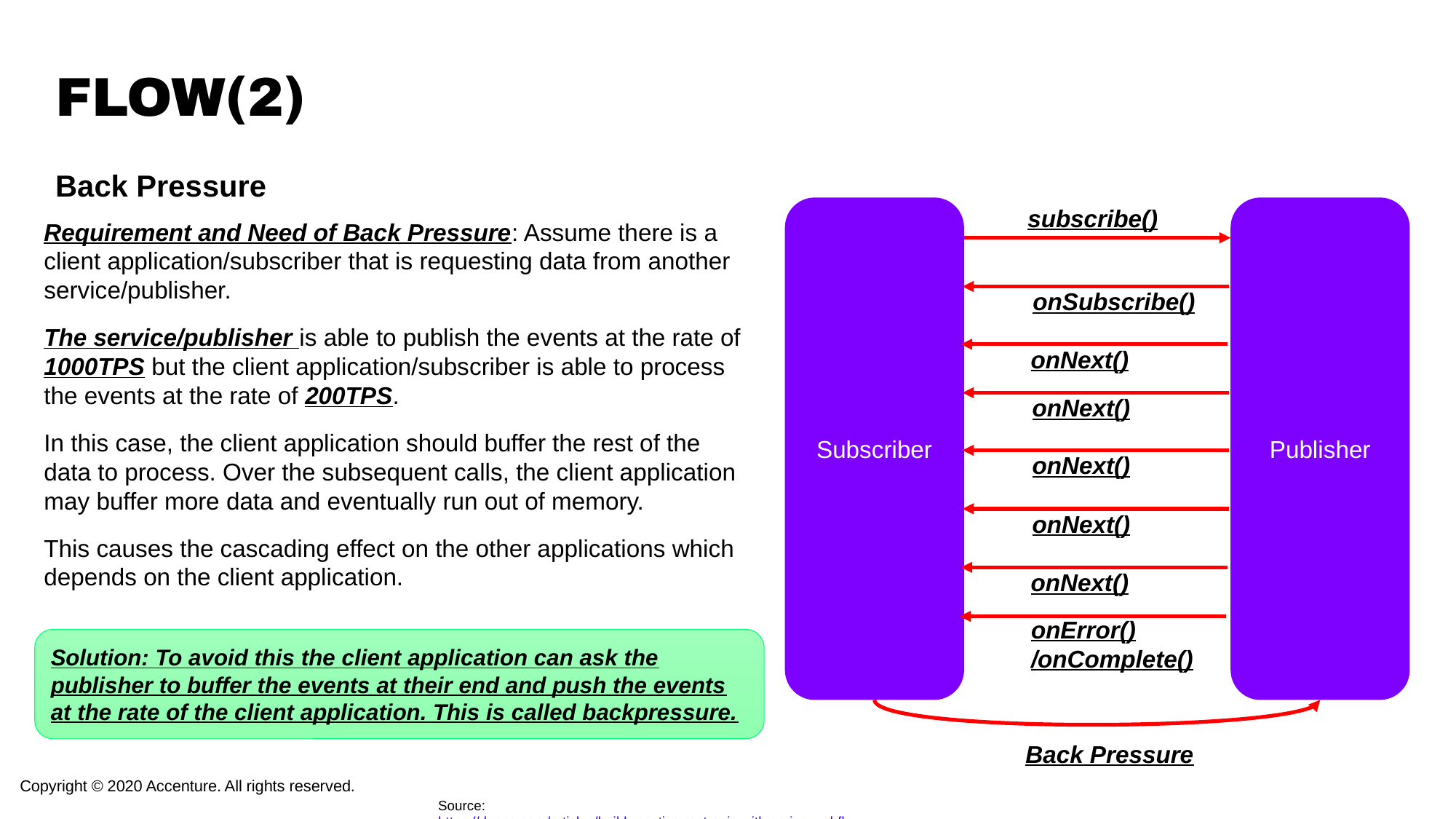

# Flow(2)
Back Pressure
Subscriber
Publisher
subscribe()
Requirement and Need of Back Pressure: Assume there is a client application/subscriber that is requesting data from another service/publisher.
The service/publisher is able to publish the events at the rate of 1000TPS but the client application/subscriber is able to process the events at the rate of 200TPS.
In this case, the client application should buffer the rest of the data to process. Over the subsequent calls, the client application may buffer more data and eventually run out of memory.
This causes the cascading effect on the other applications which depends on the client application.

onSubscribe()
onNext()
onNext()
onNext()
onNext()
onNext()
onError()
/onComplete()
Solution: To avoid this the client application can ask the publisher to buffer the events at their end and push the events at the rate of the client application. This is called backpressure.
Back Pressure
Source: https://dzone.com/articles/build-reactive-rest-apis-with-spring-webflux